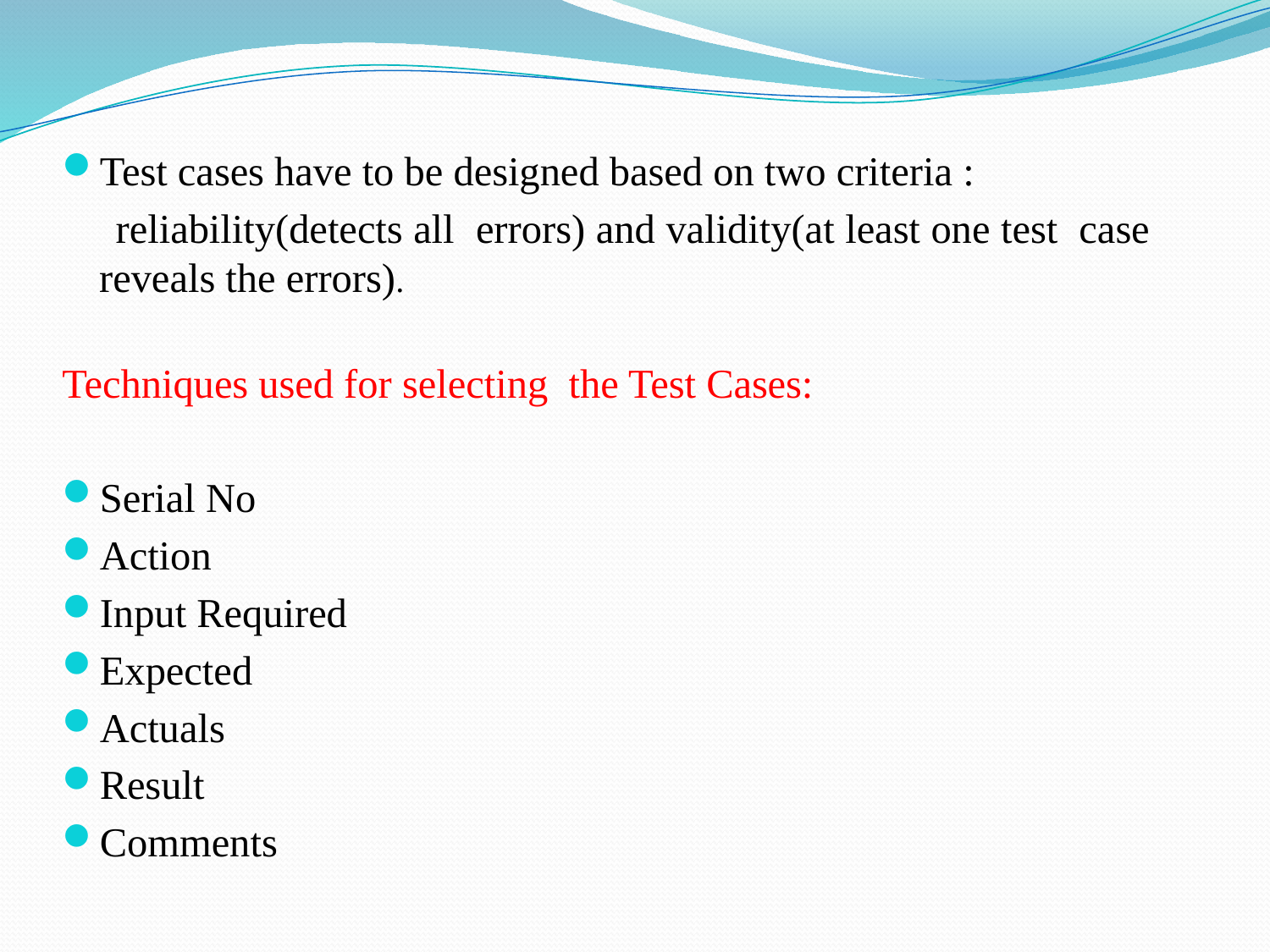

Test cases have to be designed based on two criteria :
     reliability(detects all  errors) and validity(at least one test  case     reveals the errors).

Techniques used for selecting  the Test Cases:

Serial No
Action
Input Required
Expected
Actuals
Result
Comments